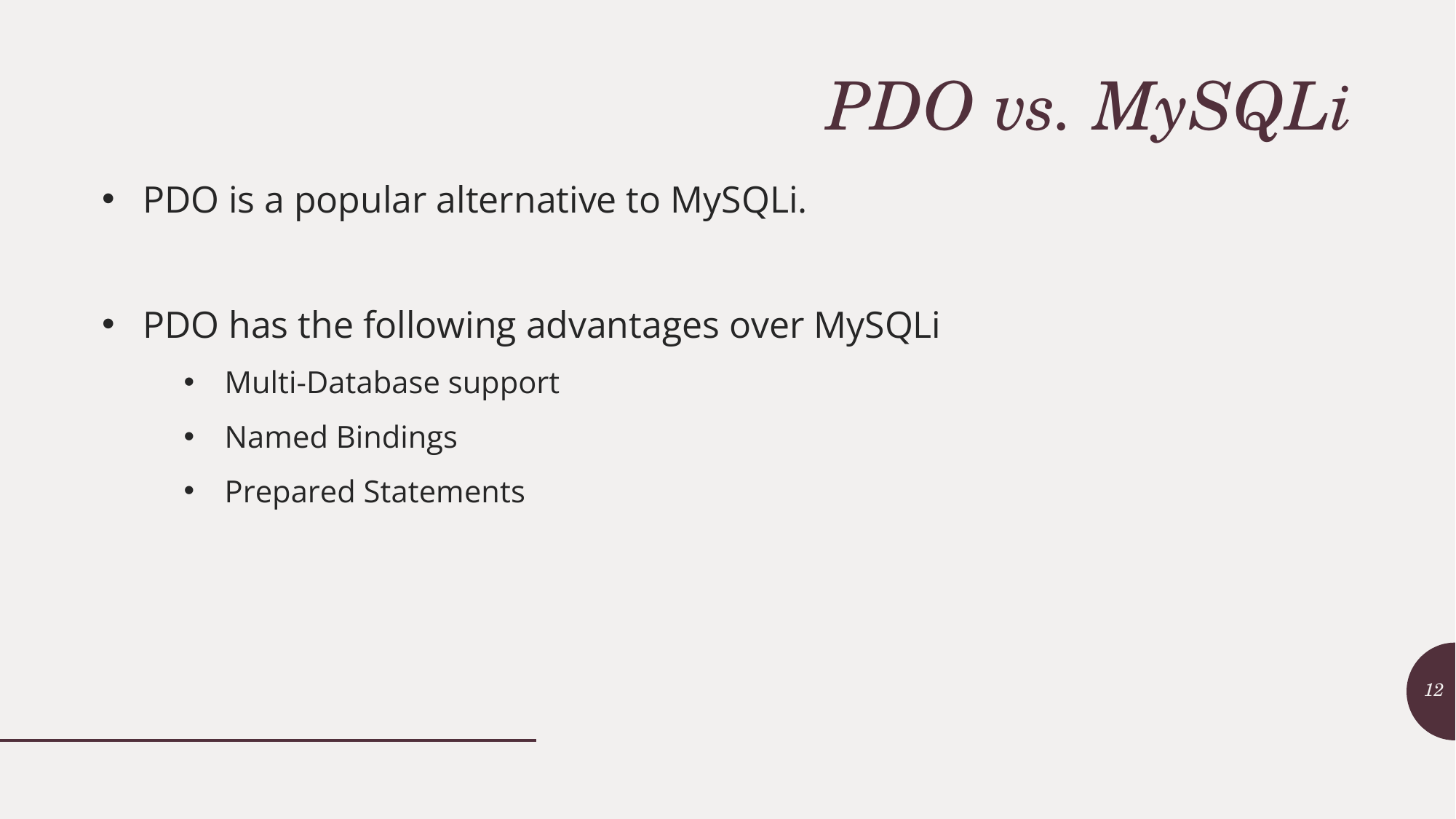

# PDO vs. MySQLi
PDO is a popular alternative to MySQLi.

PDO has the following advantages over MySQLi
Multi-Database support
Named Bindings
Prepared Statements

12